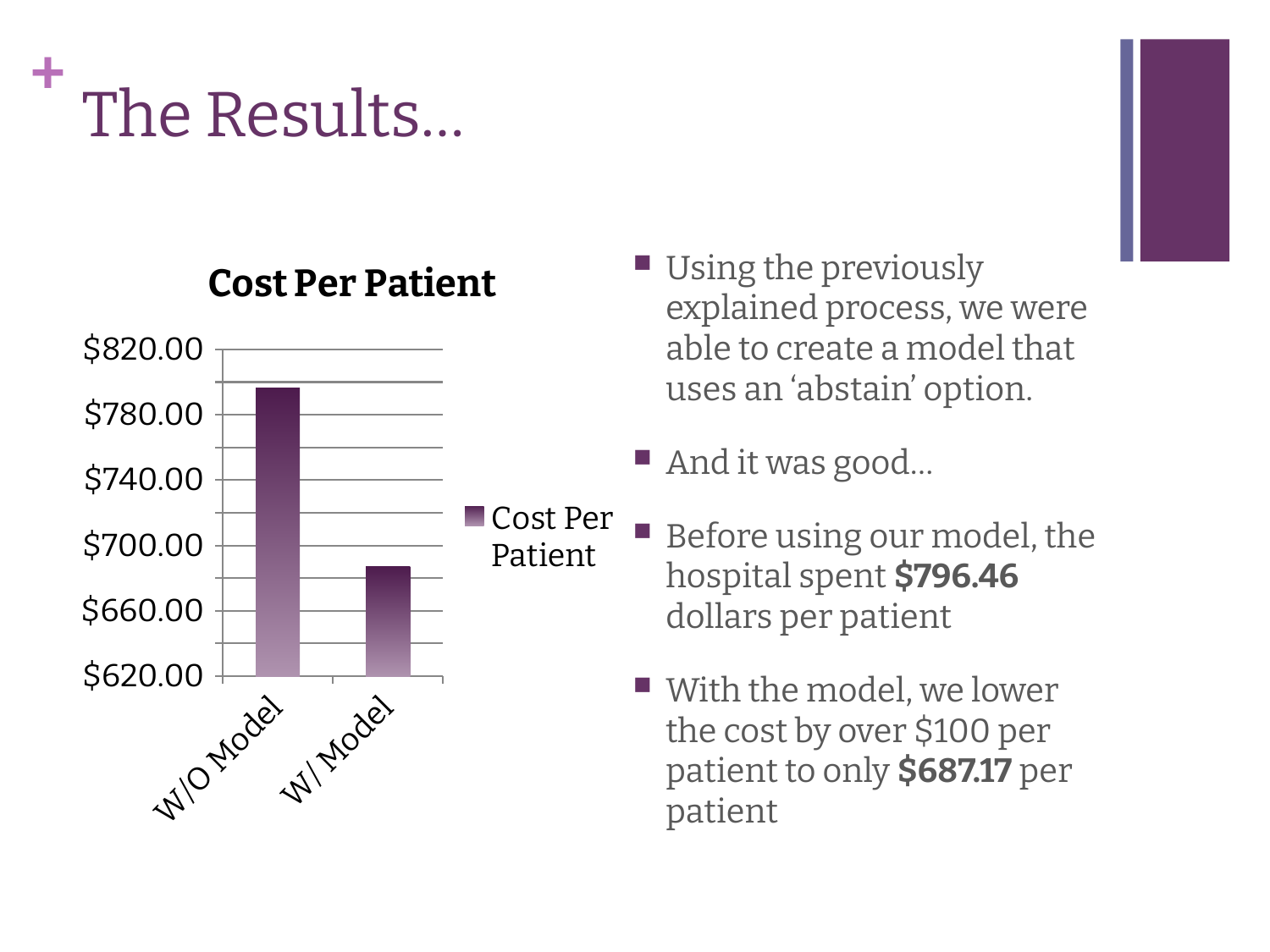

# The Results…

### Chart:

| Category | Cost Per Patient |
|---|---|
| W/O Model | 796.46 |
| W/ Model | 687.17 |
Using the previously explained process, we were able to create a model that uses an ‘abstain’ option.
And it was good…
Before using our model, the hospital spent $796.46 dollars per patient
With the model, we lower the cost by over $100 per patient to only $687.17 per patient